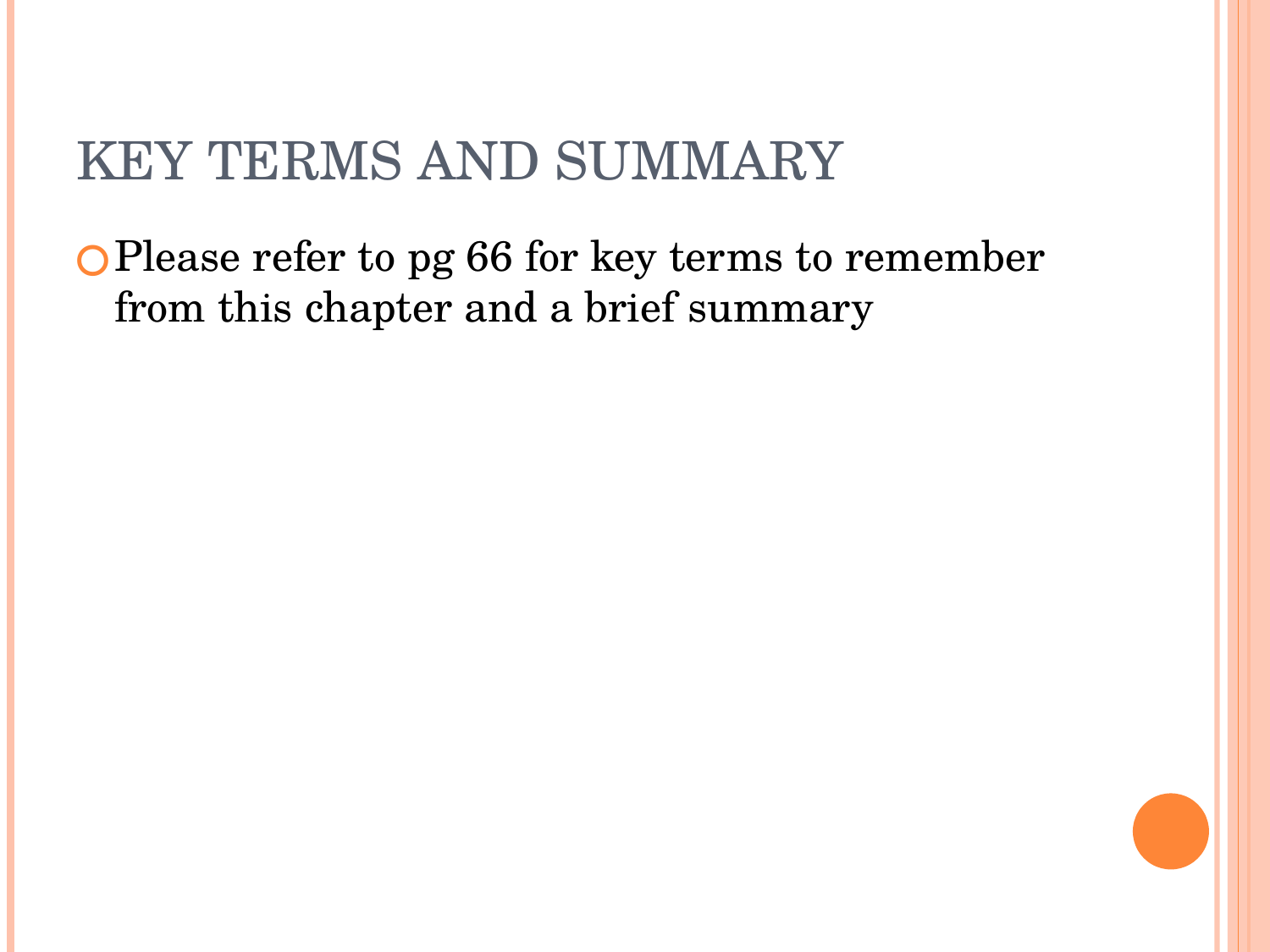

# Key Terms And Summary
Please refer to pg 66 for key terms to remember from this chapter and a brief summary